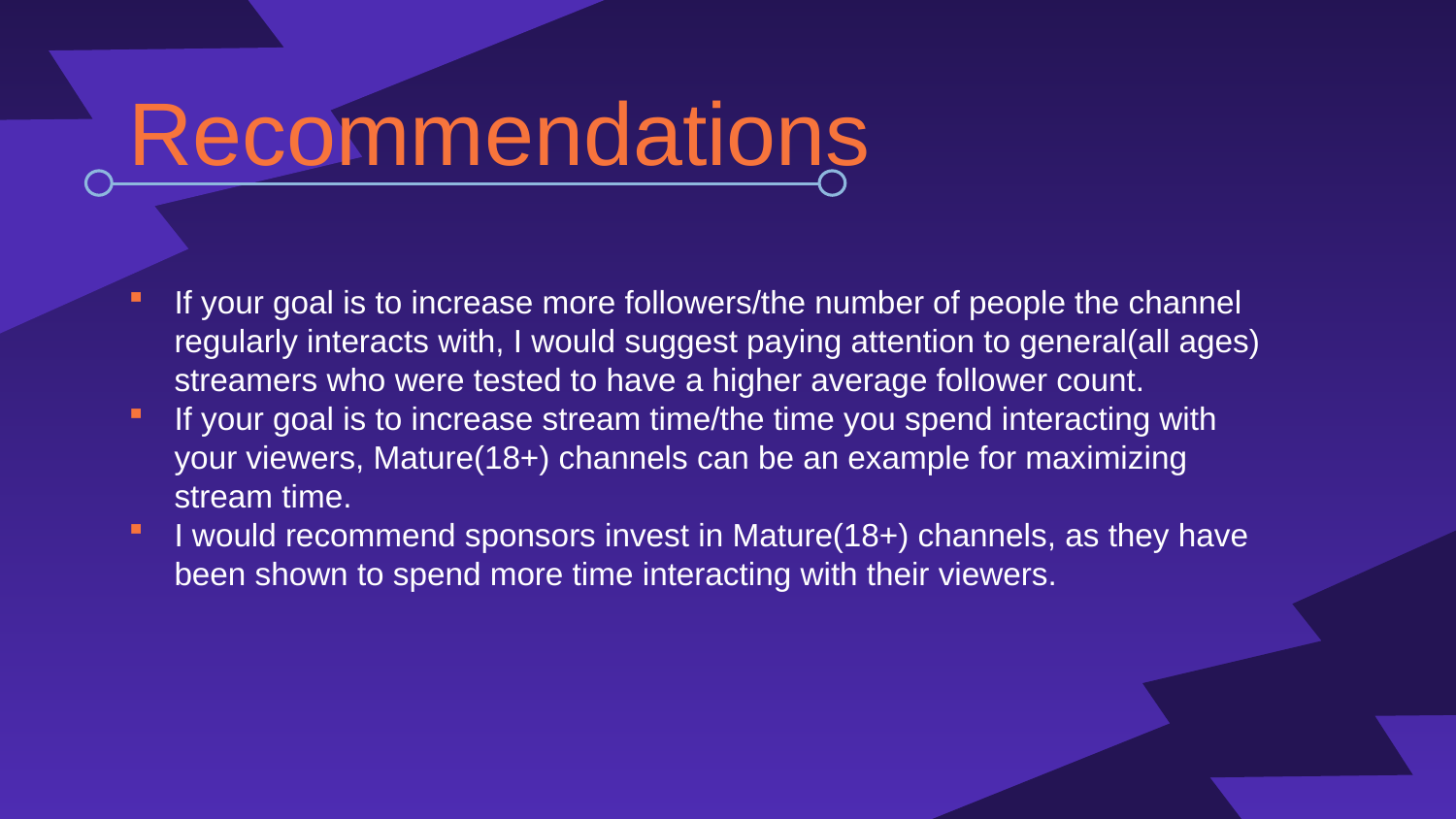

# Recommendations

If your goal is to increase more followers/the number of people the channel regularly interacts with, I would suggest paying attention to general(all ages) streamers who were tested to have a higher average follower count.
If your goal is to increase stream time/the time you spend interacting with your viewers, Mature(18+) channels can be an example for maximizing stream time.
I would recommend sponsors invest in Mature(18+) channels, as they have been shown to spend more time interacting with their viewers.